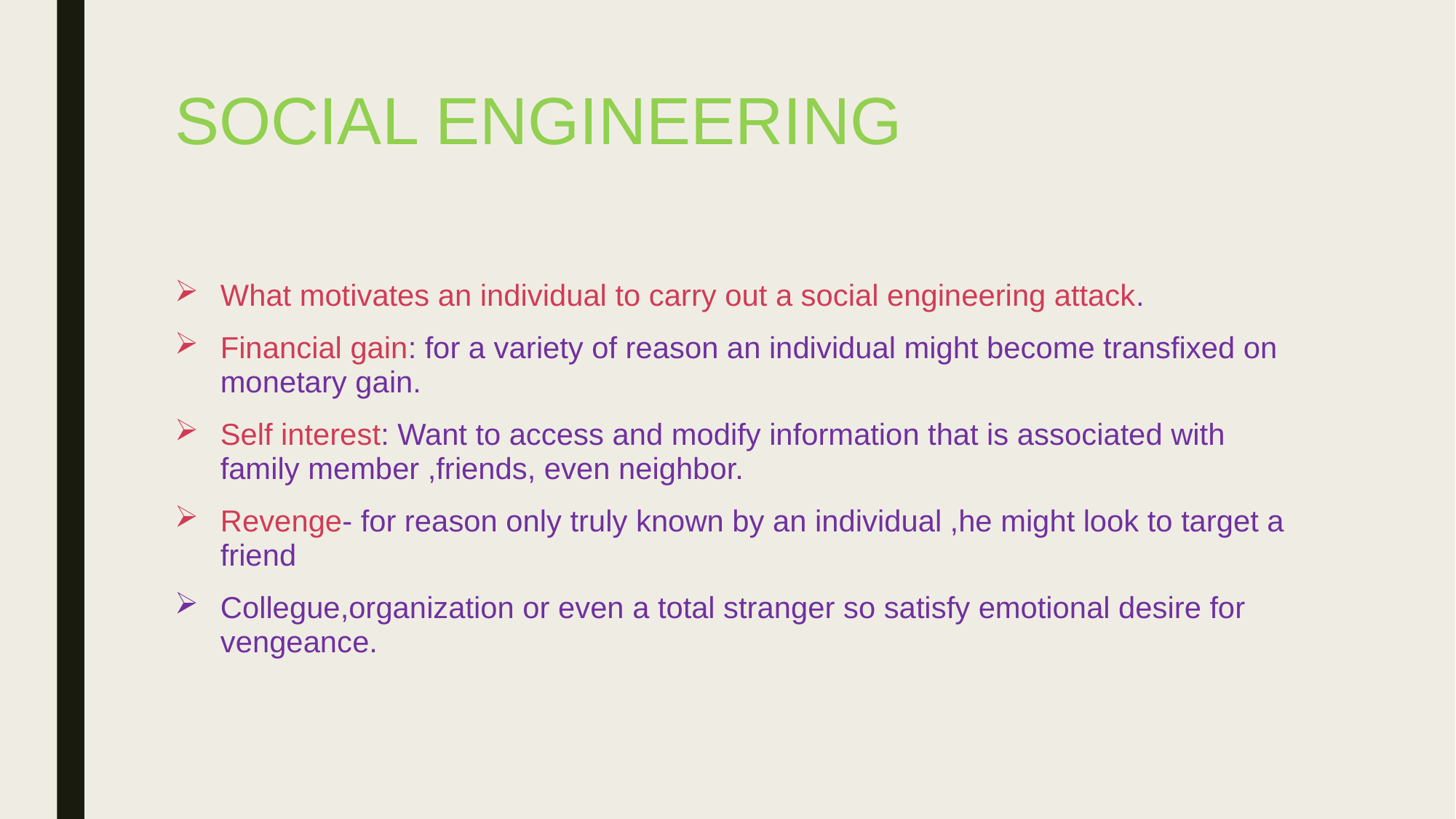

# SOCIAL ENGINEERING
What motivates an individual to carry out a social engineering attack.
Financial gain: for a variety of reason an individual might become transfixed on monetary gain.
Self interest: Want to access and modify information that is associated with family member ,friends, even neighbor.
Revenge- for reason only truly known by an individual ,he might look to target a friend
Collegue,organization or even a total stranger so satisfy emotional desire for vengeance.